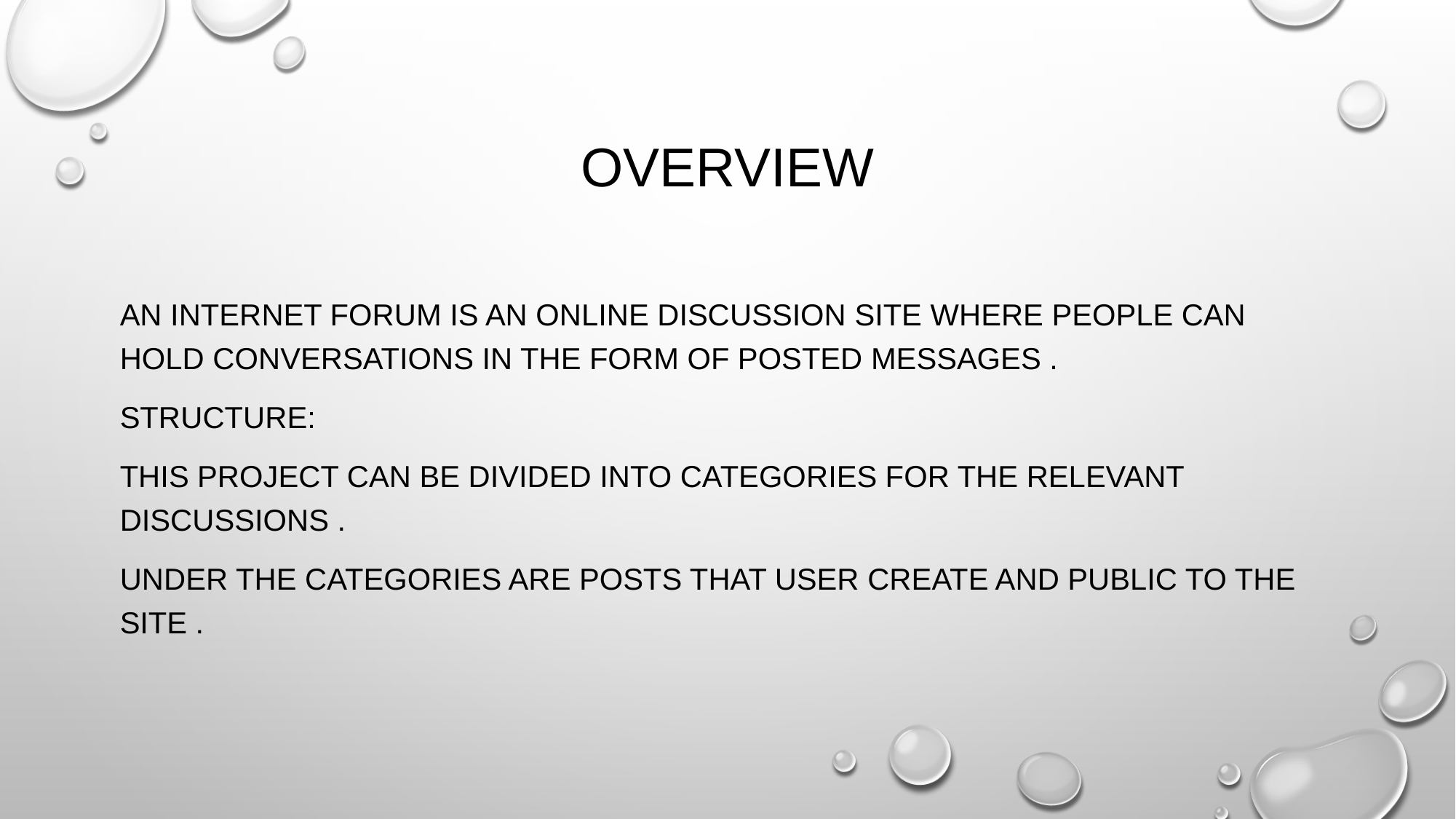

# overview
An internet forum is an online discussion site where people can hold conversations in the form of posted messages .
Structure:
This project can be divided into categories for the relevant discussions .
Under the categories are posts that user create and public to the site .